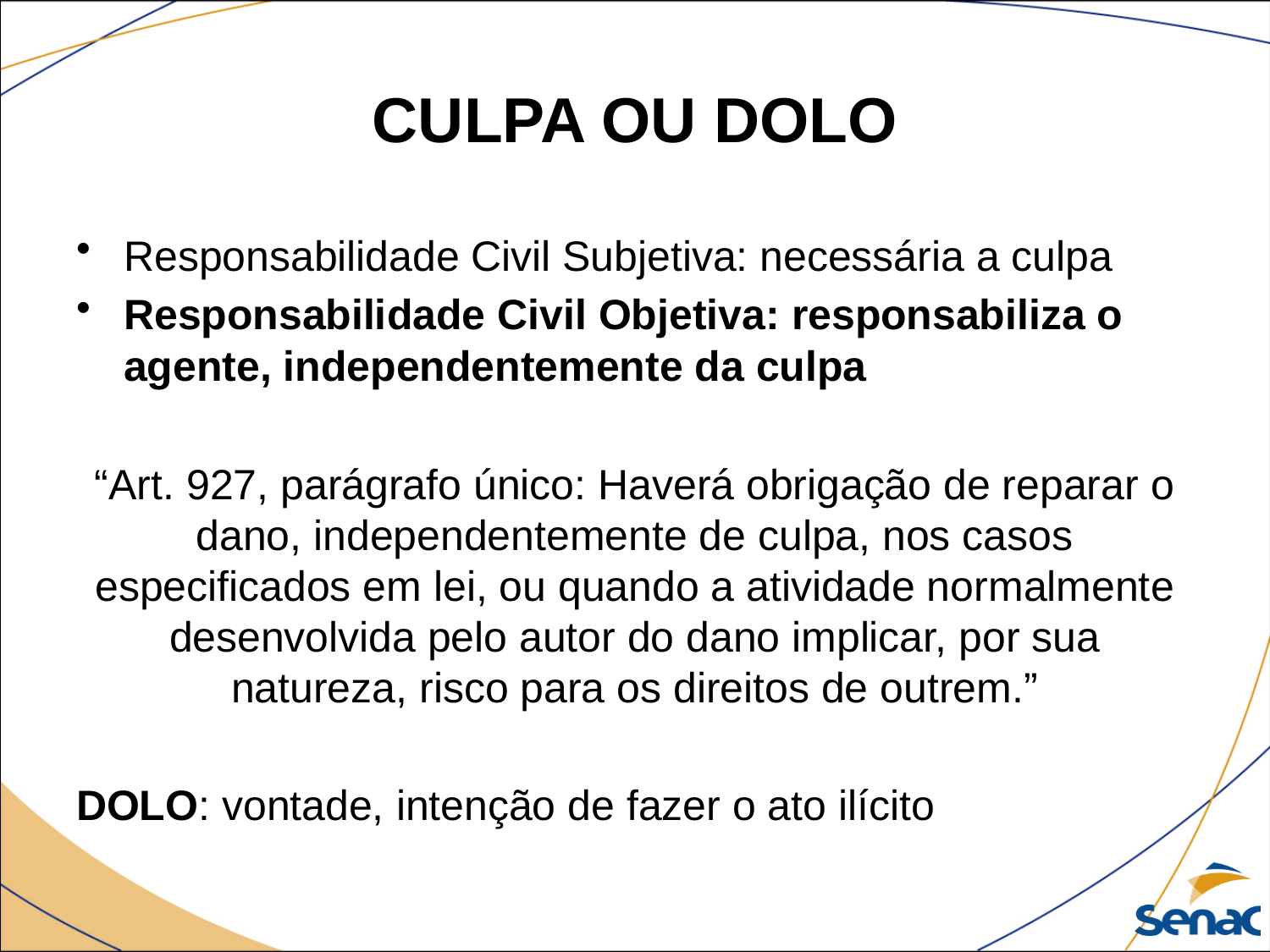

# CULPA OU DOLO
Responsabilidade Civil Subjetiva: necessária a culpa
Responsabilidade Civil Objetiva: responsabiliza o agente, independentemente da culpa

“Art. 927, parágrafo único: Haverá obrigação de reparar o dano, independentemente de culpa, nos casos especificados em lei, ou quando a atividade normalmente desenvolvida pelo autor do dano implicar, por sua natureza, risco para os direitos de outrem.”

DOLO: vontade, intenção de fazer o ato ilícito